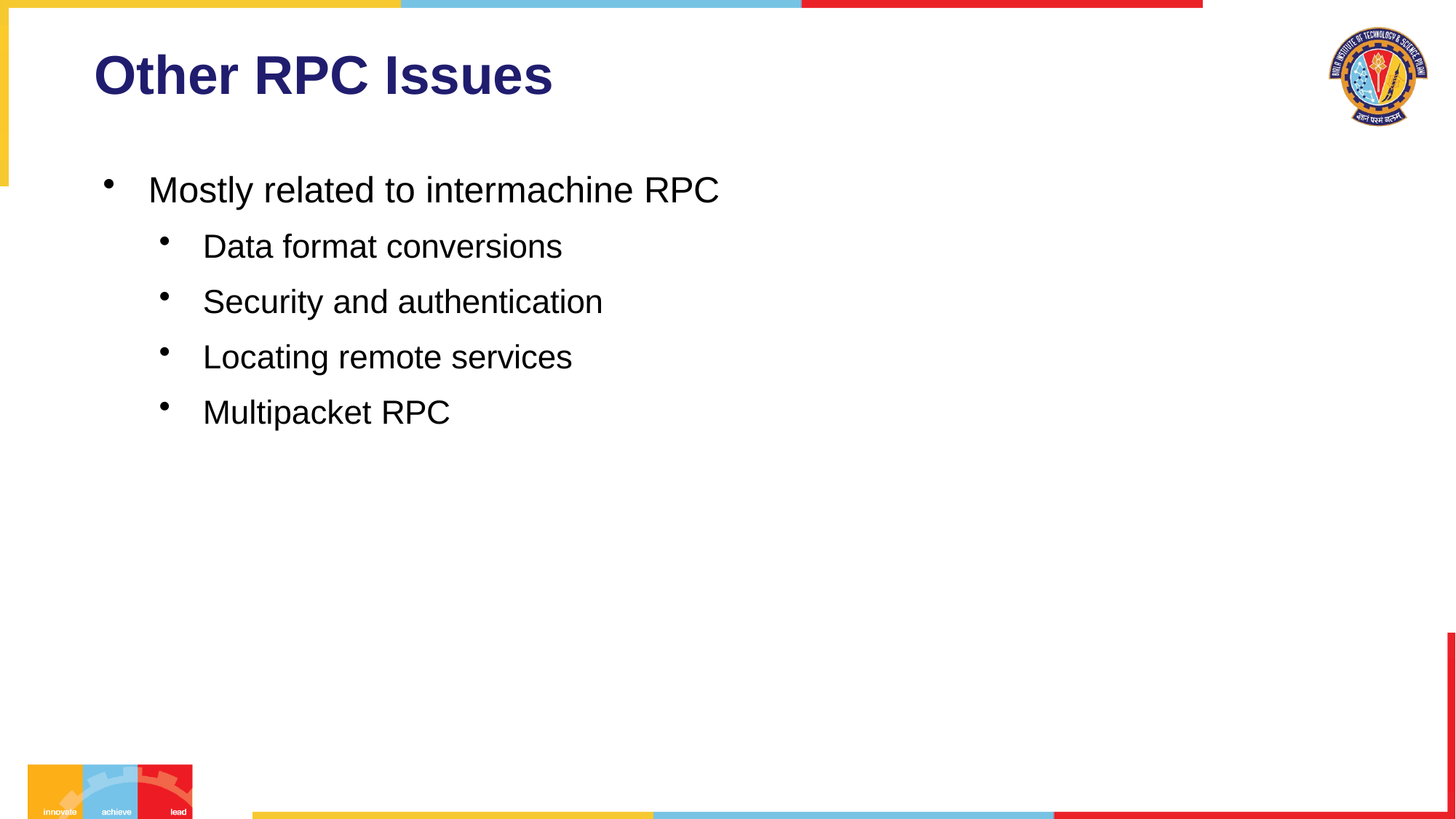

# Other RPC Issues
Mostly related to intermachine RPC
Data format conversions
Security and authentication
Locating remote services
Multipacket RPC